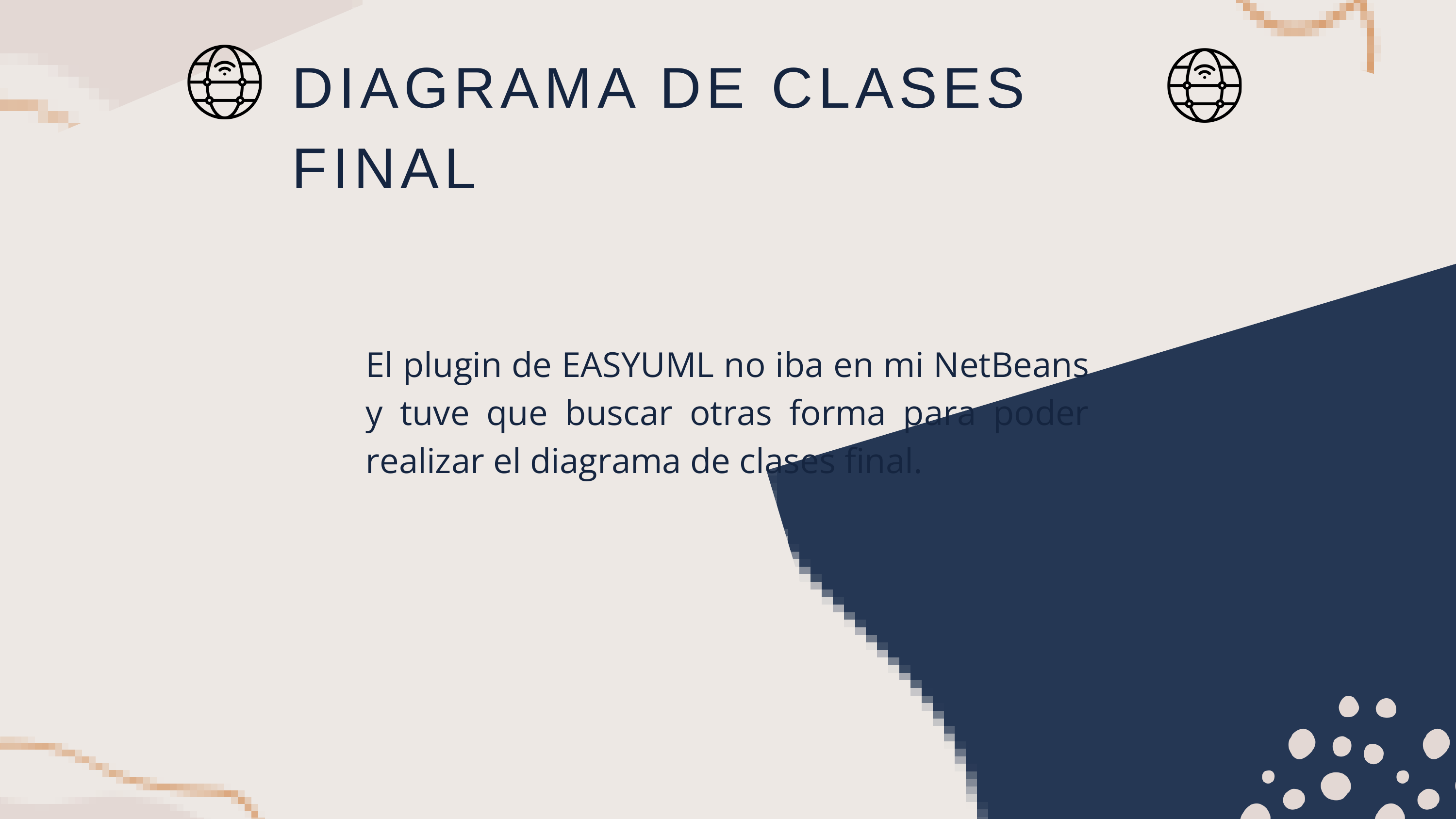

DIAGRAMA DE CLASES FINAL

El plugin de EASYUML no iba en mi NetBeans y tuve que buscar otras forma para poder realizar el diagrama de clases final.